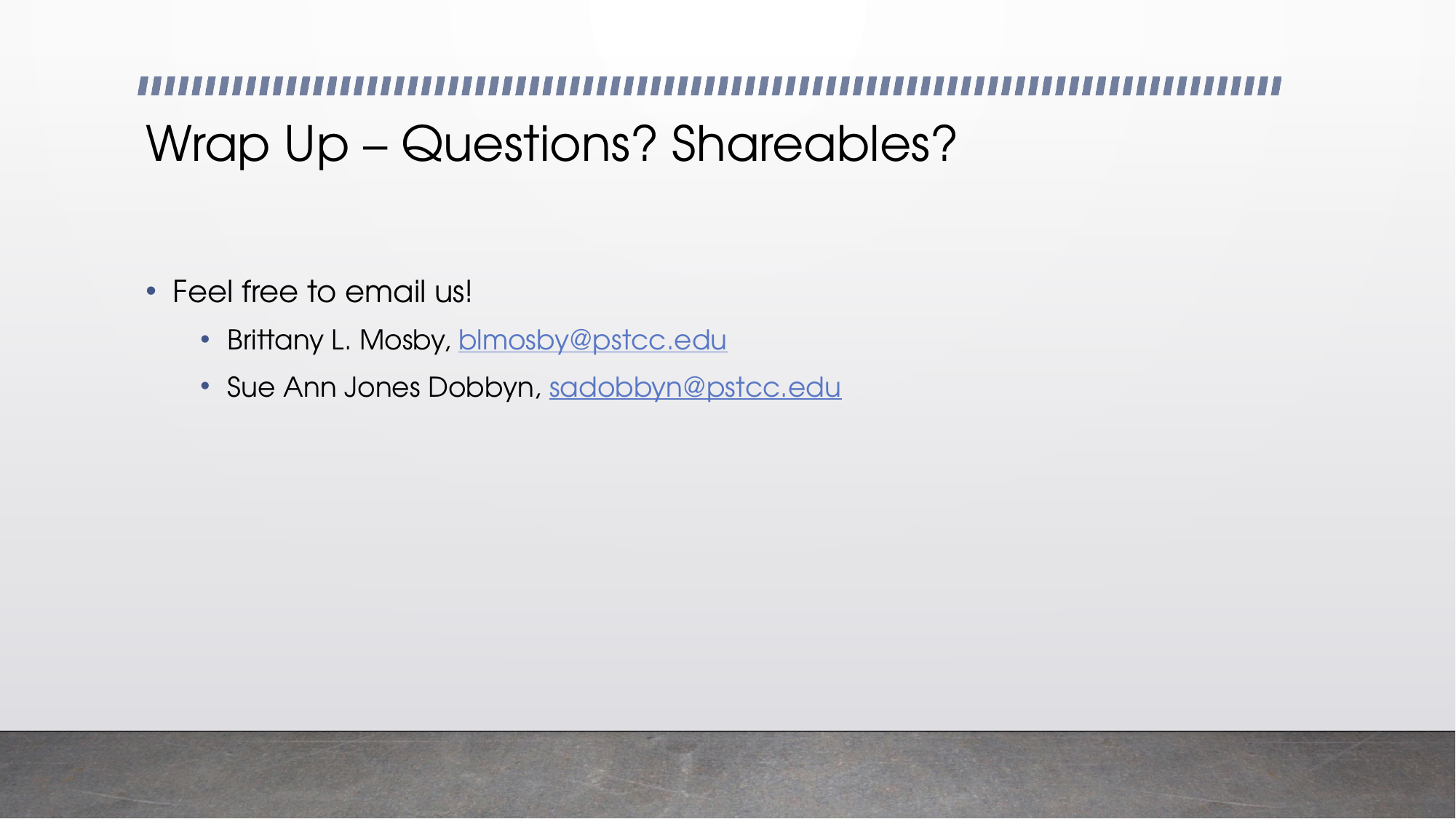

# Wrap Up – Questions? Shareables?
Feel free to email us!
Brittany L. Mosby, blmosby@pstcc.edu
Sue Ann Jones Dobbyn, sadobbyn@pstcc.edu